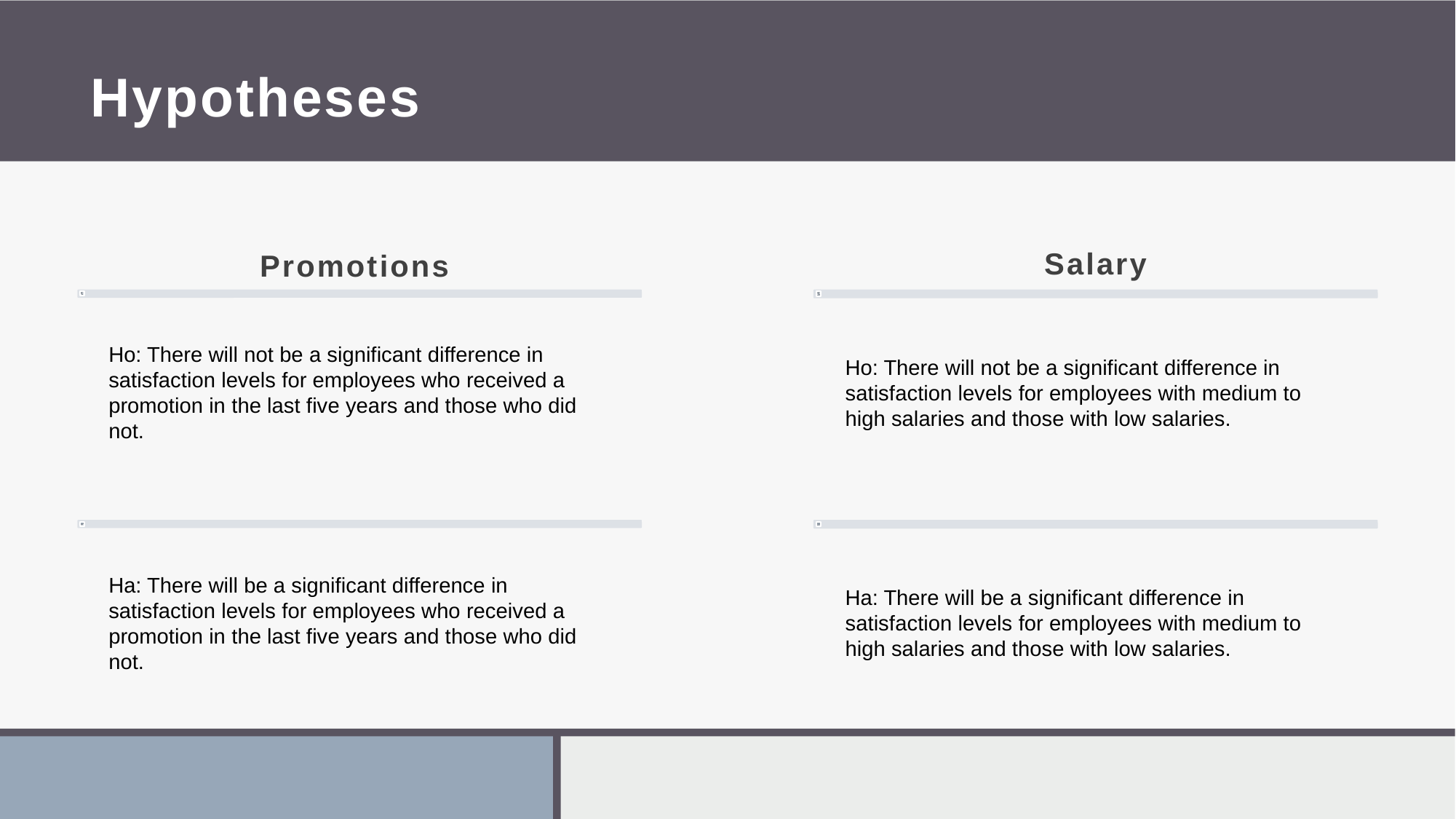

# Hypotheses
Salary
Promotions
Ho: There will not be a significant difference in satisfaction levels for employees who received a promotion in the last five years and those who did not.
Ha: There will be a significant difference in satisfaction levels for employees who received a promotion in the last five years and those who did not.
Ho: There will not be a significant difference in satisfaction levels for employees with medium to high salaries and those with low salaries.
Ha: There will be a significant difference in satisfaction levels for employees with medium to high salaries and those with low salaries.